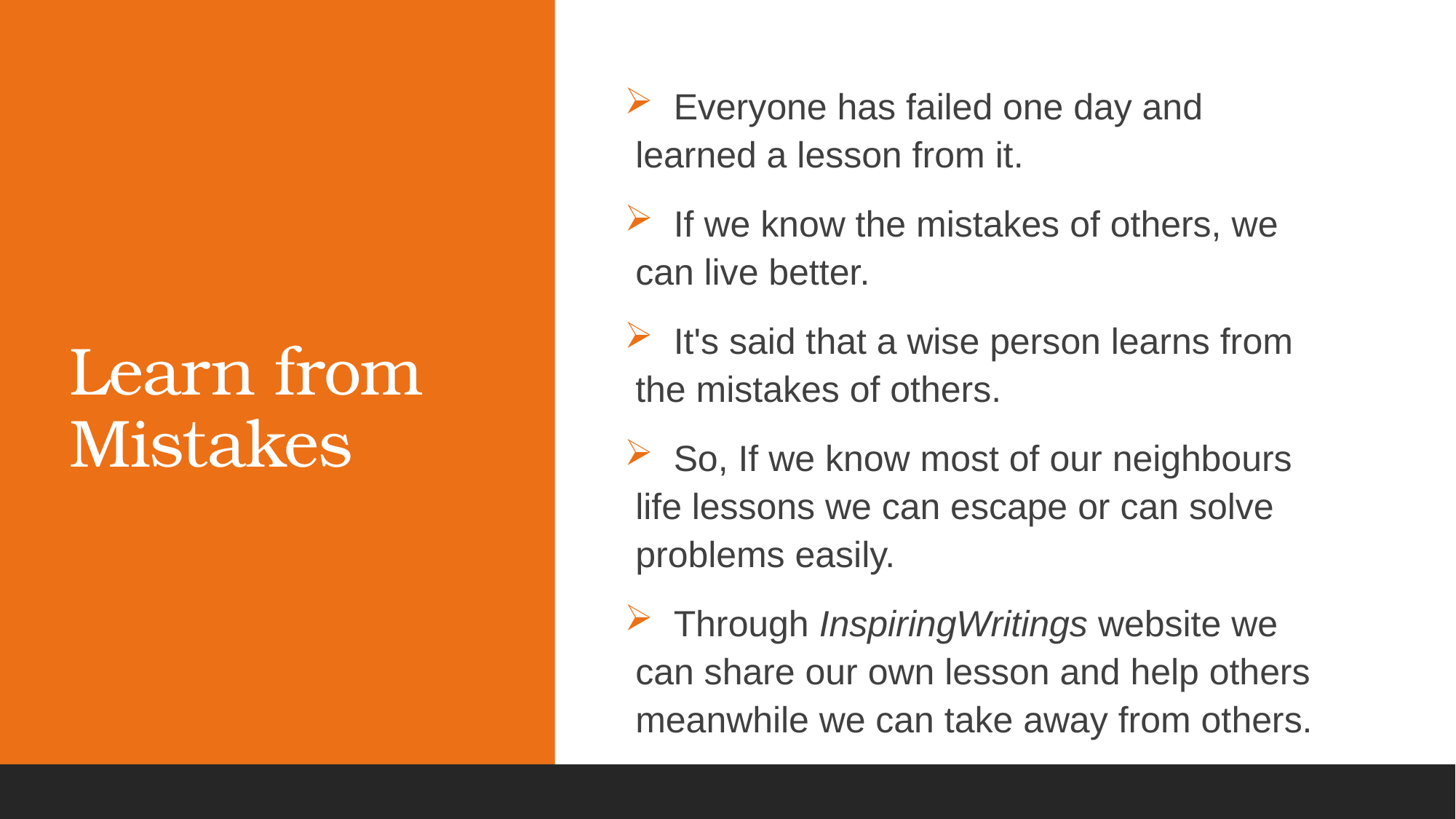

# Learn from Mistakes
  Everyone has failed one day and learned a lesson from it.
  If we know the mistakes of others, we can live better.
  It's said that a wise person learns from the mistakes of others.
  So, If we know most of our neighbours life lessons we can escape or can solve problems easily.
  Through InspiringWritings website we can share our own lesson and help others meanwhile we can take away from others.